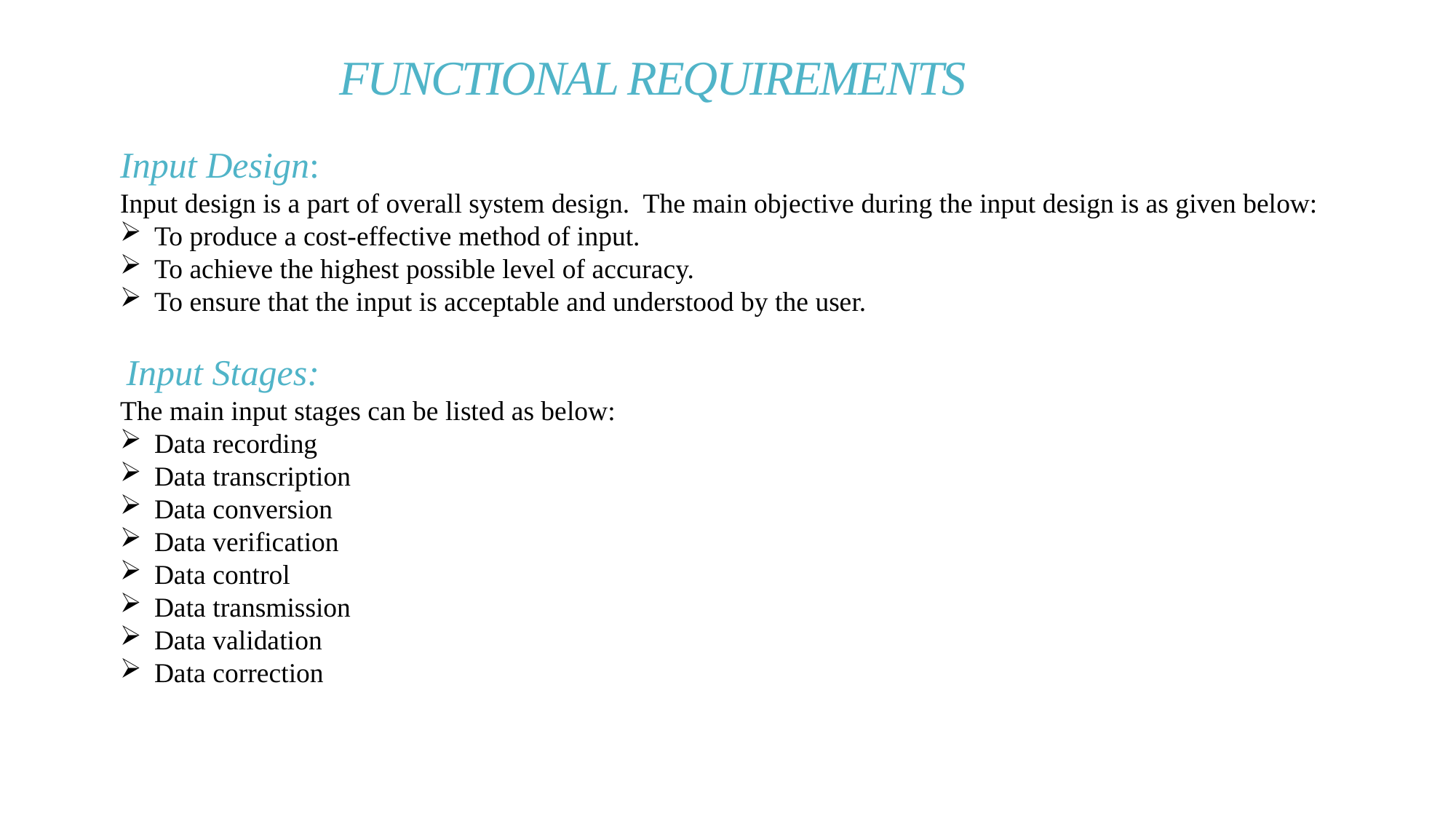

# FUNCTIONAL REQUIREMENTS
Input Design:
Input design is a part of overall system design.  The main objective during the input design is as given below:
To produce a cost-effective method of input.
To achieve the highest possible level of accuracy.
To ensure that the input is acceptable and understood by the user.

 Input Stages:
The main input stages can be listed as below:
Data recording
Data transcription
Data conversion
Data verification
Data control
Data transmission
Data validation
Data correction